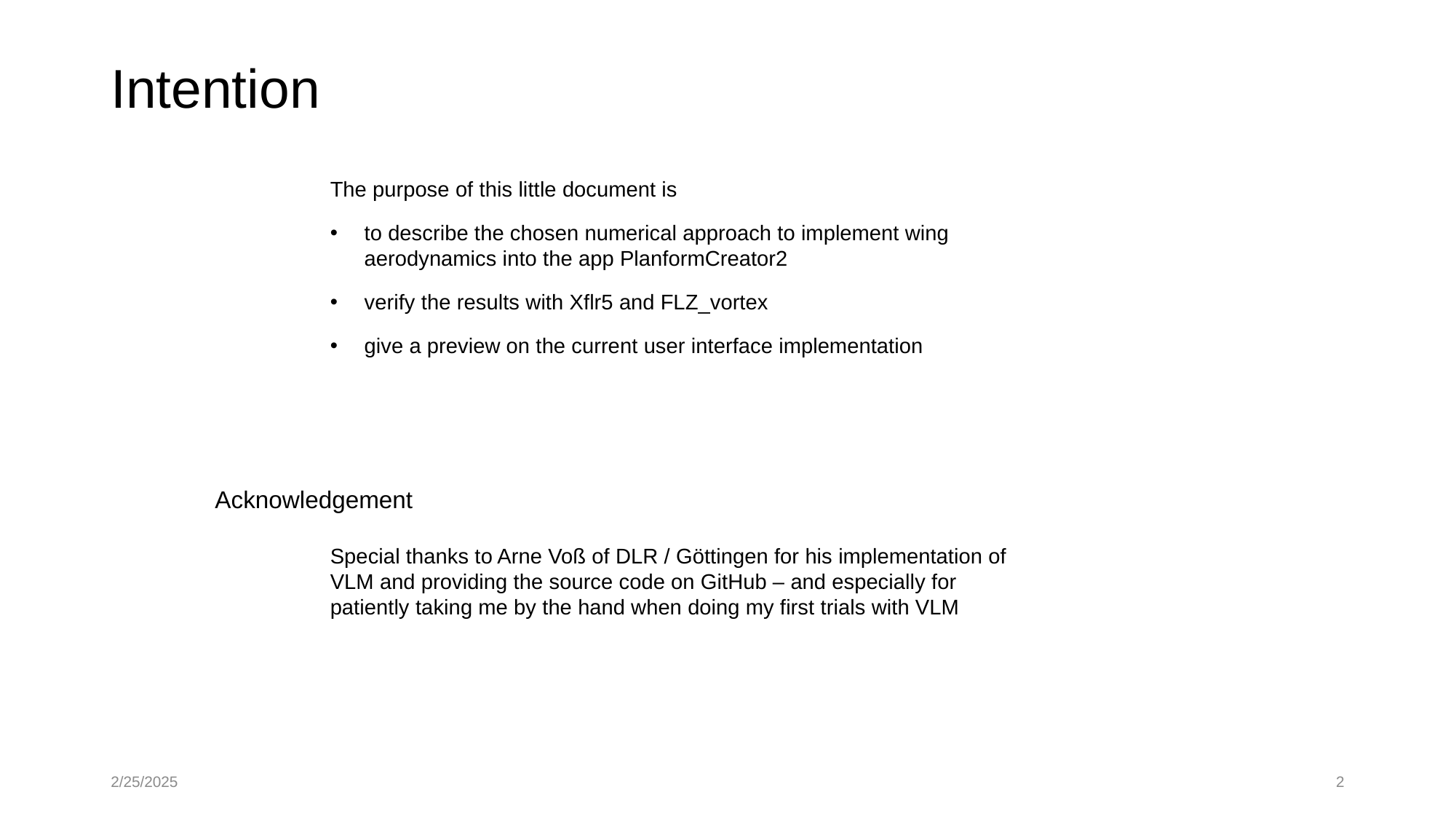

# Intention
The purpose of this little document is
to describe the chosen numerical approach to implement wing aerodynamics into the app PlanformCreator2
verify the results with Xflr5 and FLZ_vortex
give a preview on the current user interface implementation

Acknowledgement
Special thanks to Arne Voß of DLR / Göttingen for his implementation of VLM and providing the source code on GitHub – and especially for patiently taking me by the hand when doing my first trials with VLM

2/25/2025
2